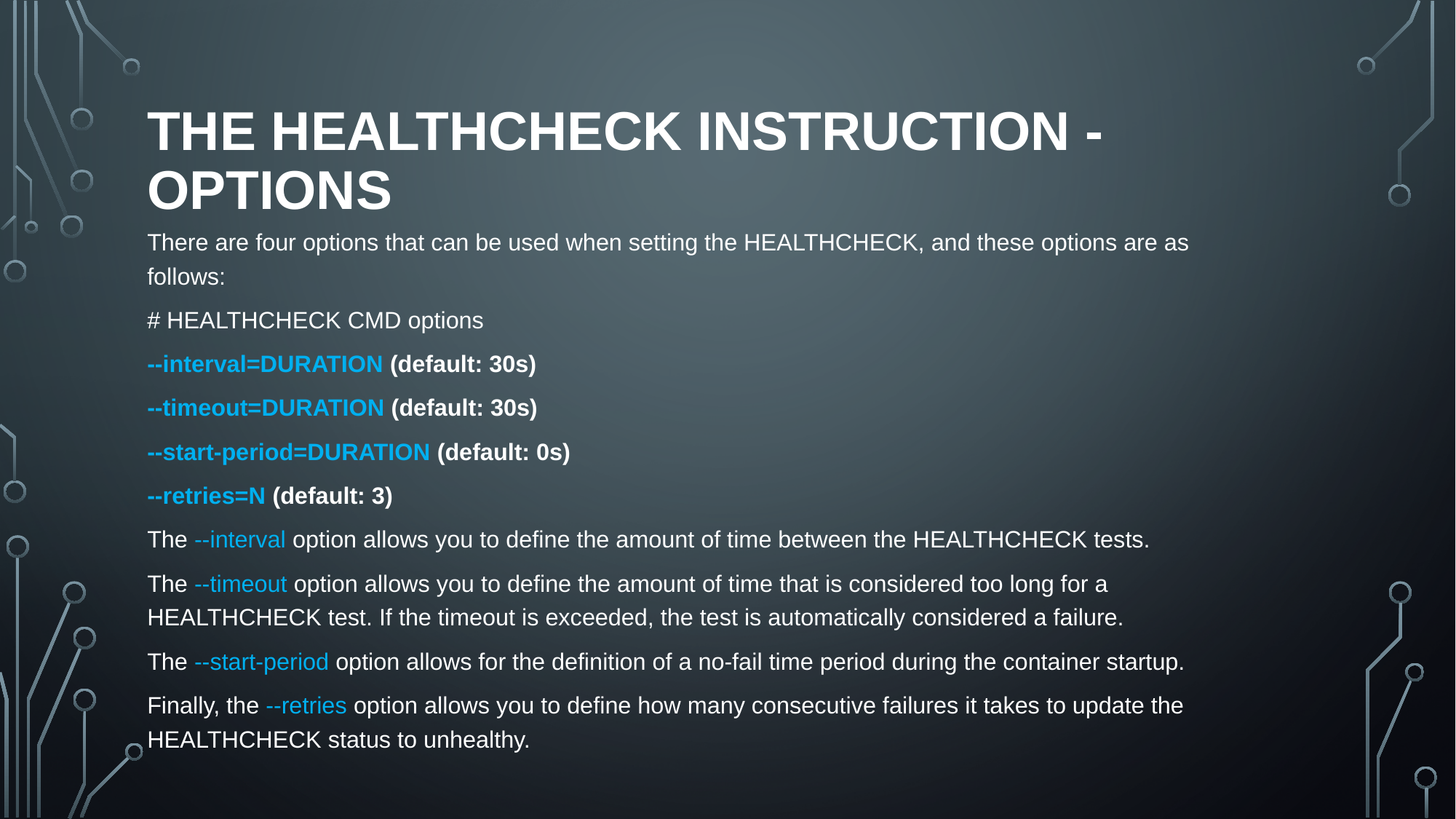

# The healthcheck instruction - options
There are four options that can be used when setting the HEALTHCHECK, and these options are as follows:
# HEALTHCHECK CMD options
--interval=DURATION (default: 30s)
--timeout=DURATION (default: 30s)
--start-period=DURATION (default: 0s)
--retries=N (default: 3)
The --interval option allows you to define the amount of time between the HEALTHCHECK tests.
The --timeout option allows you to define the amount of time that is considered too long for a HEALTHCHECK test. If the timeout is exceeded, the test is automatically considered a failure.
The --start-period option allows for the definition of a no-fail time period during the container startup.
Finally, the --retries option allows you to define how many consecutive failures it takes to update the HEALTHCHECK status to unhealthy.